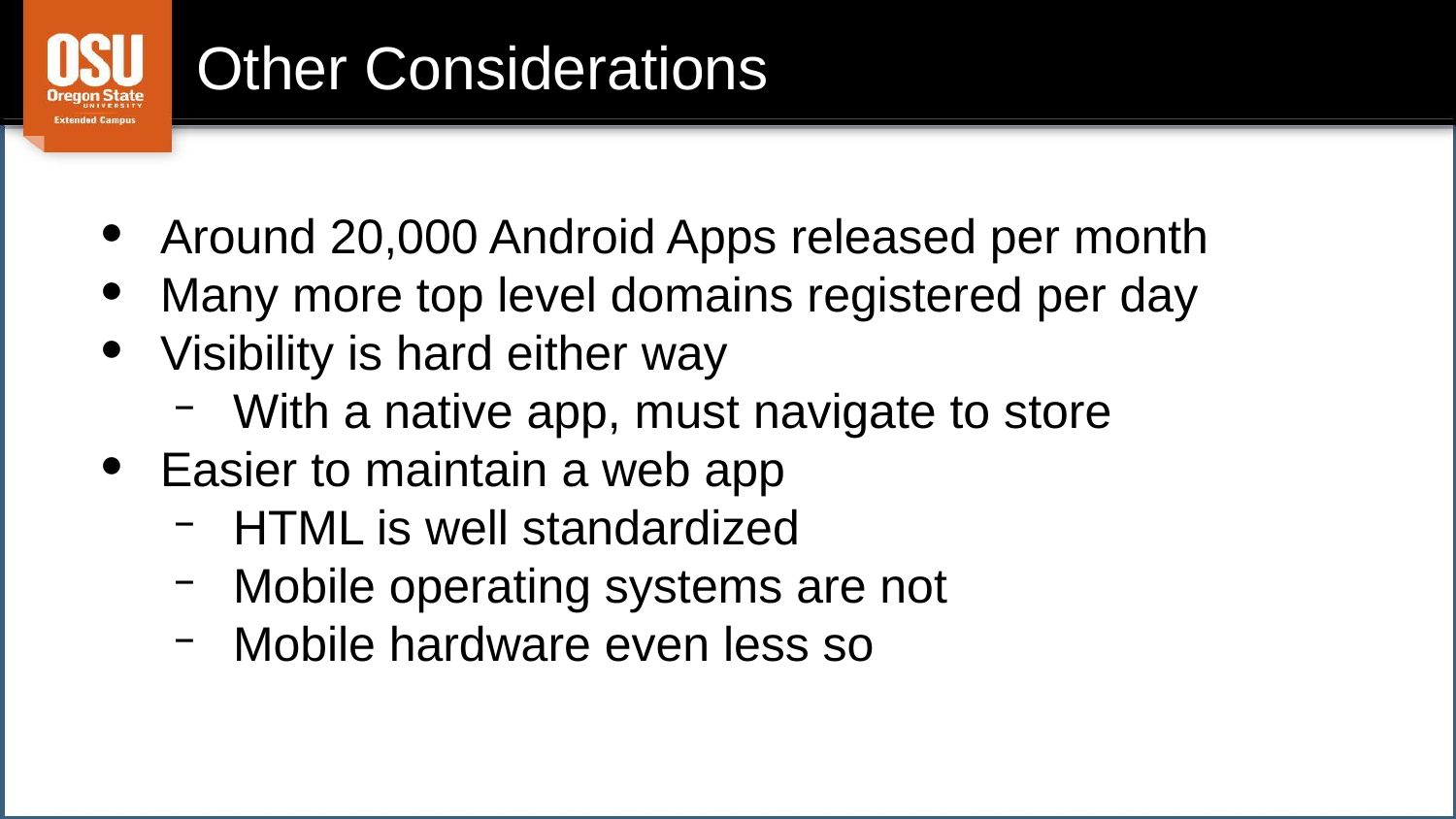

# Other Considerations
Around 20,000 Android Apps released per month
Many more top level domains registered per day
Visibility is hard either way
With a native app, must navigate to store
Easier to maintain a web app
HTML is well standardized
Mobile operating systems are not
Mobile hardware even less so